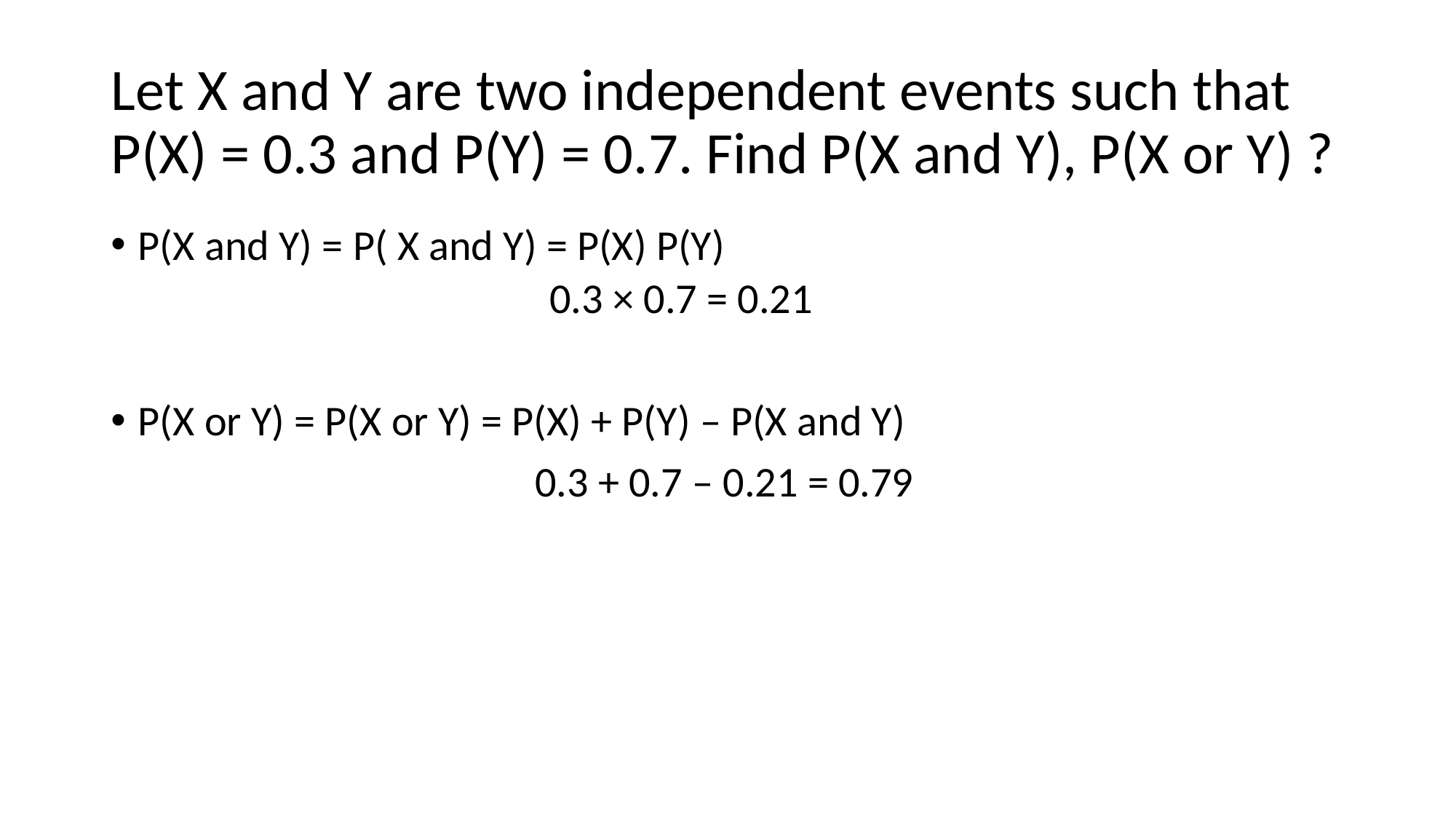

# Let X and Y are two independent events such that P(X) = 0.3 and P(Y) = 0.7. Find P(X and Y), P(X or Y) ?
P(X and Y) = P( X and Y) = P(X) P(Y)
                  0.3 × 0.7 = 0.21

P(X or Y) = P(X or Y) = P(X) + P(Y) – P(X and Y)
                                            0.3 + 0.7 – 0.21 = 0.79